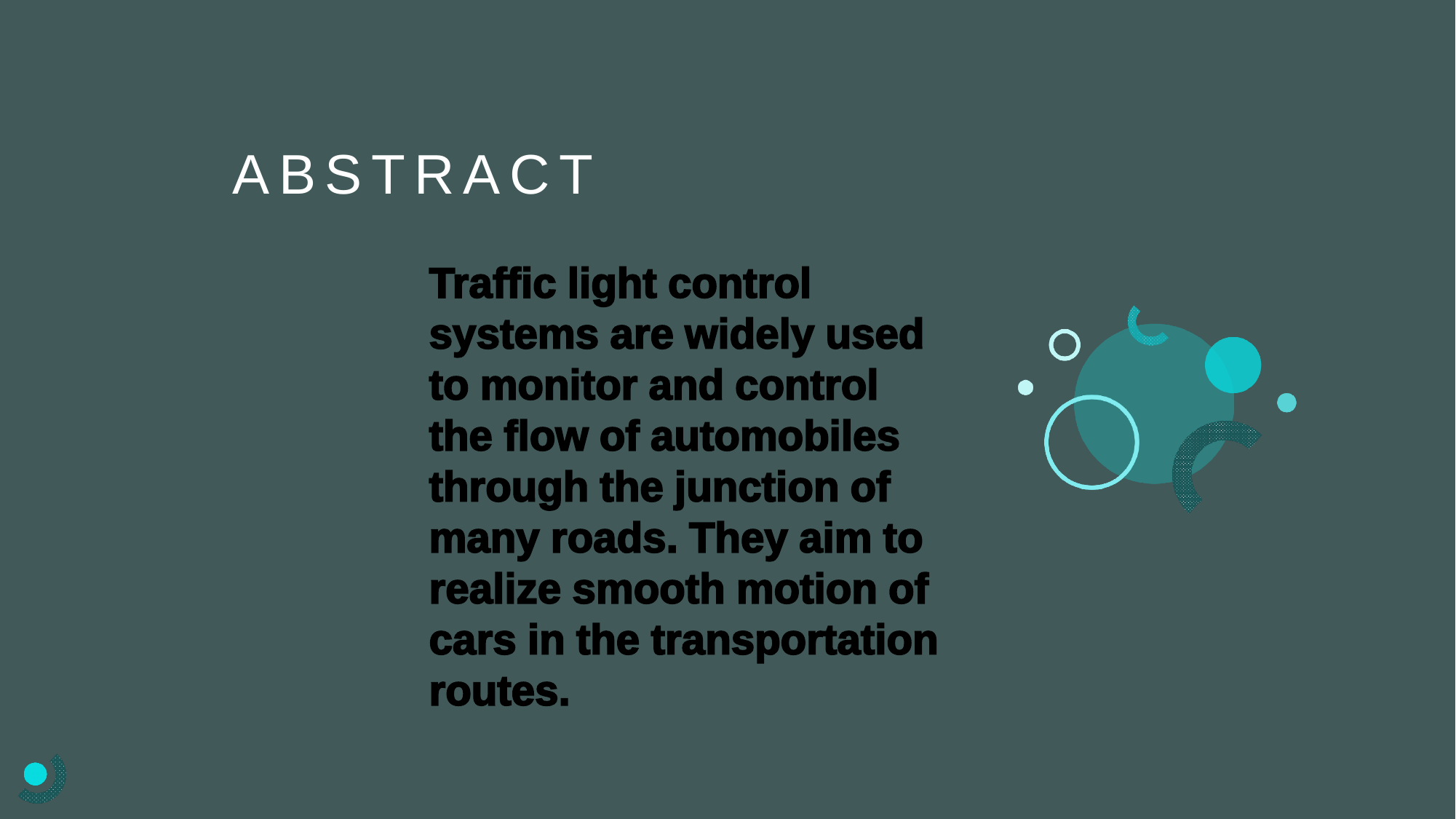

ABSTRACT
Traffic light control systems are widely used to monitor and control the flow of automobiles through the junction of many roads. They aim to realize smooth motion of cars in the transportation routes.